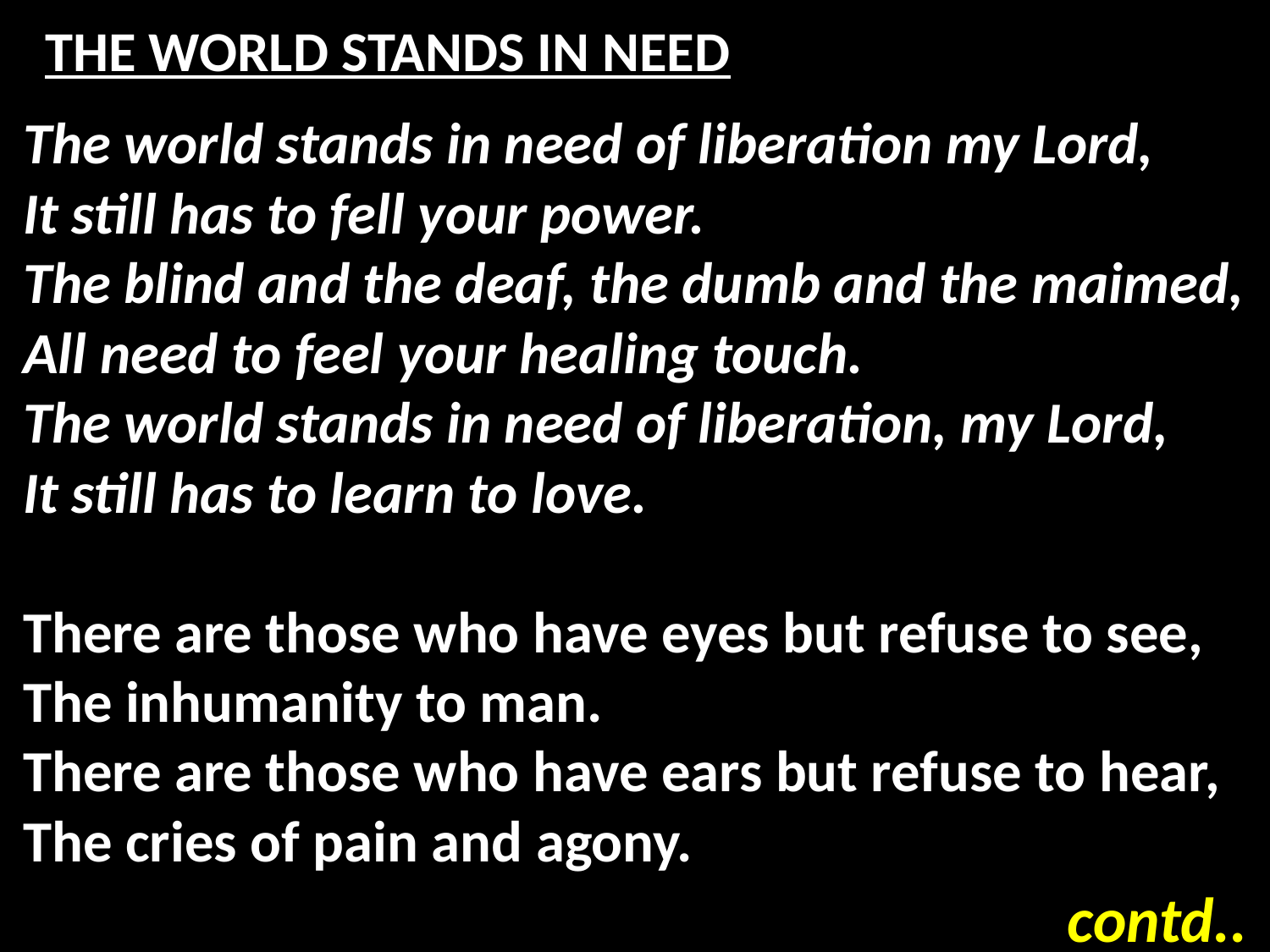

# THE WORLD STANDS IN NEED
The world stands in need of liberation my Lord,
It still has to fell your power.
The blind and the deaf, the dumb and the maimed,
All need to feel your healing touch.
The world stands in need of liberation, my Lord,
It still has to learn to love.

There are those who have eyes but refuse to see,
The inhumanity to man.
There are those who have ears but refuse to hear,
The cries of pain and agony.
contd..